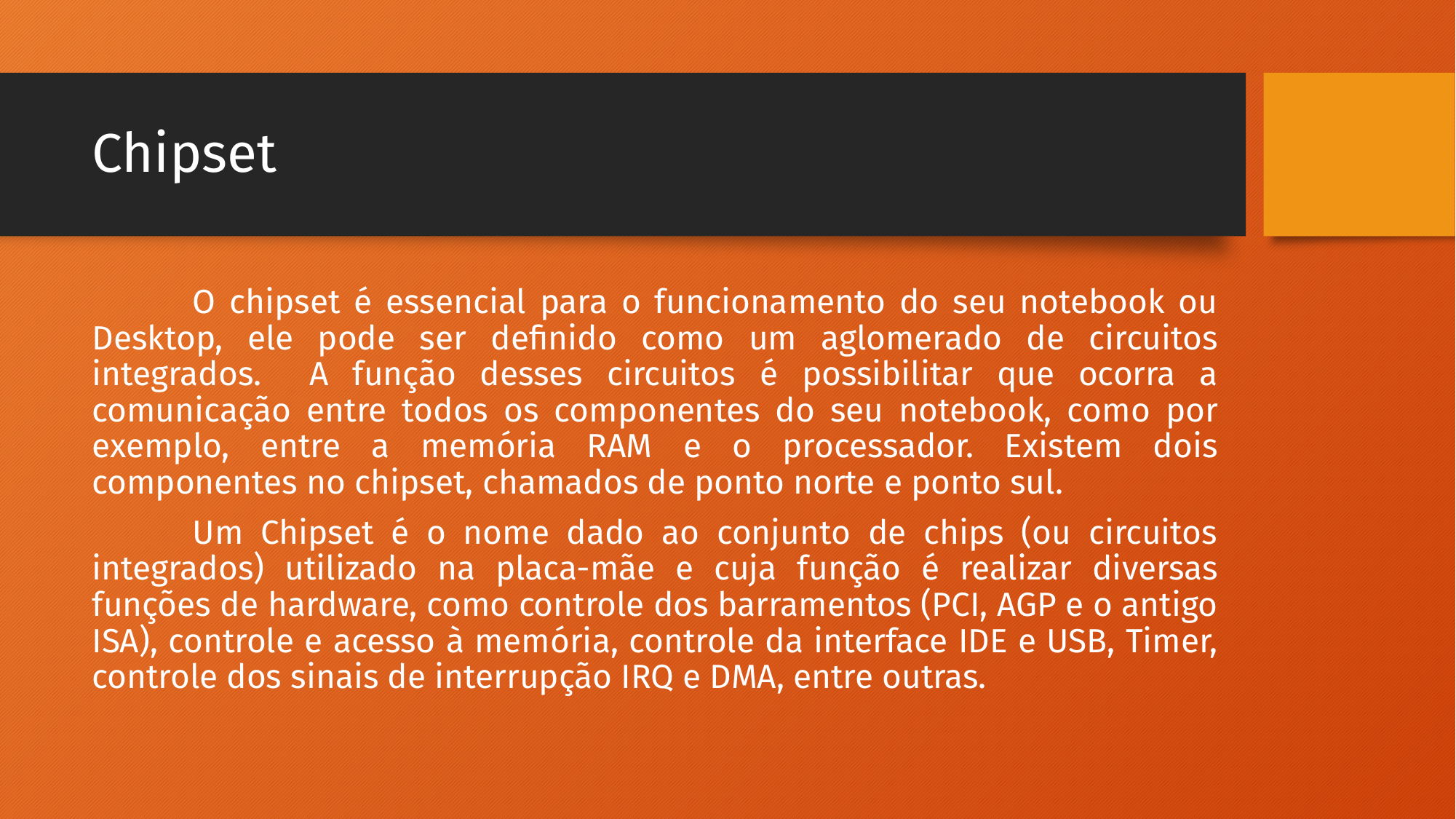

# Chipset
	O chipset é essencial para o funcionamento do seu notebook ou Desktop, ele pode ser definido como um aglomerado de circuitos integrados.  A função desses circuitos é possibilitar que ocorra a comunicação entre todos os componentes do seu notebook, como por exemplo, entre a memória RAM e o processador. Existem dois componentes no chipset, chamados de ponto norte e ponto sul.
	Um Chipset é o nome dado ao conjunto de chips (ou circuitos integrados) utilizado na placa-mãe e cuja função é realizar diversas funções de hardware, como controle dos barramentos (PCI, AGP e o antigo ISA), controle e acesso à memória, controle da interface IDE e USB, Timer, controle dos sinais de interrupção IRQ e DMA, entre outras.